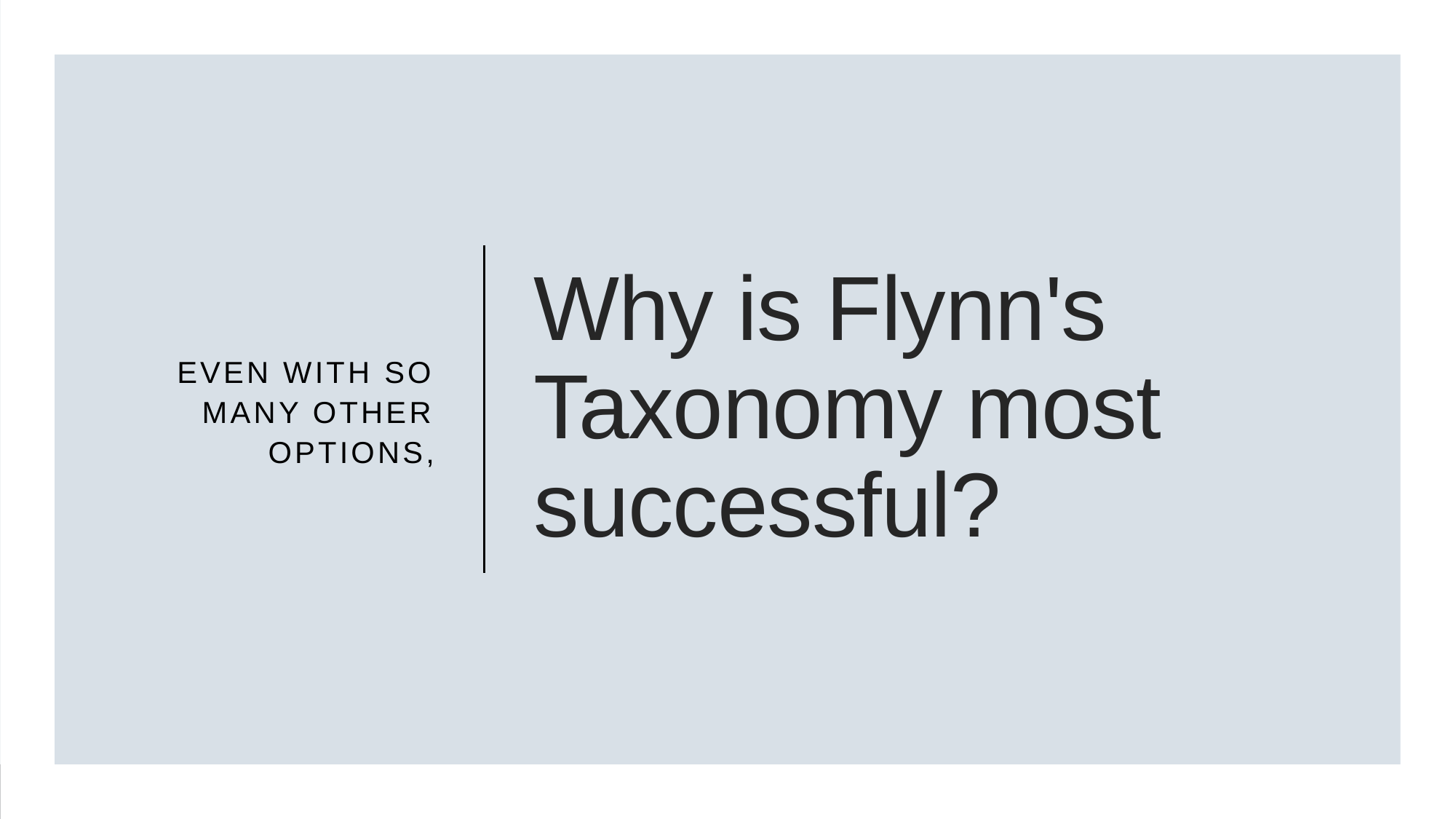

Even with so many other options,
# Why is Flynn's Taxonomy most successful?